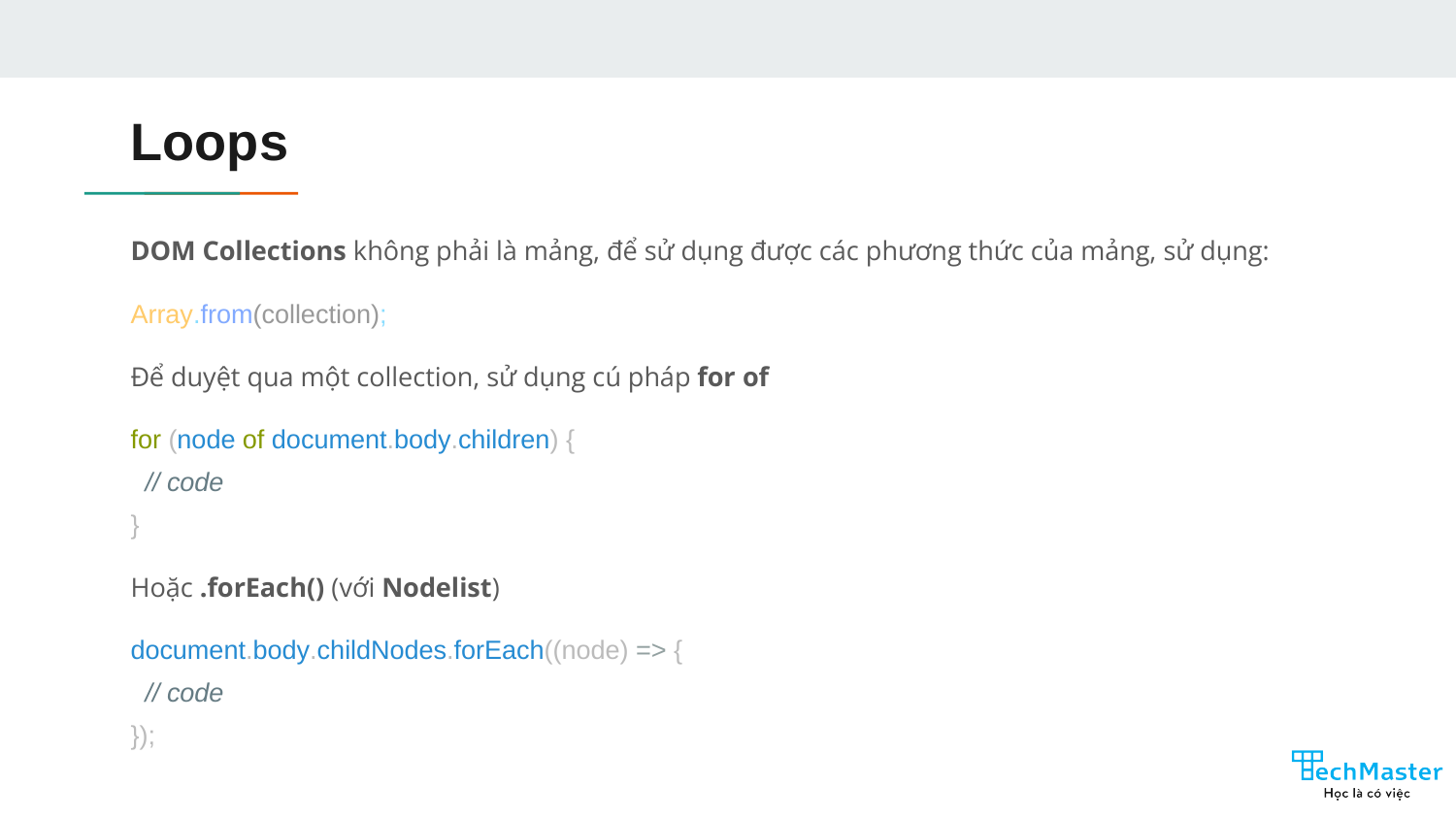

# Loops
DOM Collections không phải là mảng, để sử dụng được các phương thức của mảng, sử dụng:
Array.from(collection);
Để duyệt qua một collection, sử dụng cú pháp for of
for (node of document.body.children) {
  // code
}
Hoặc .forEach() (với Nodelist)
document.body.childNodes.forEach((node) => {
  // code
});